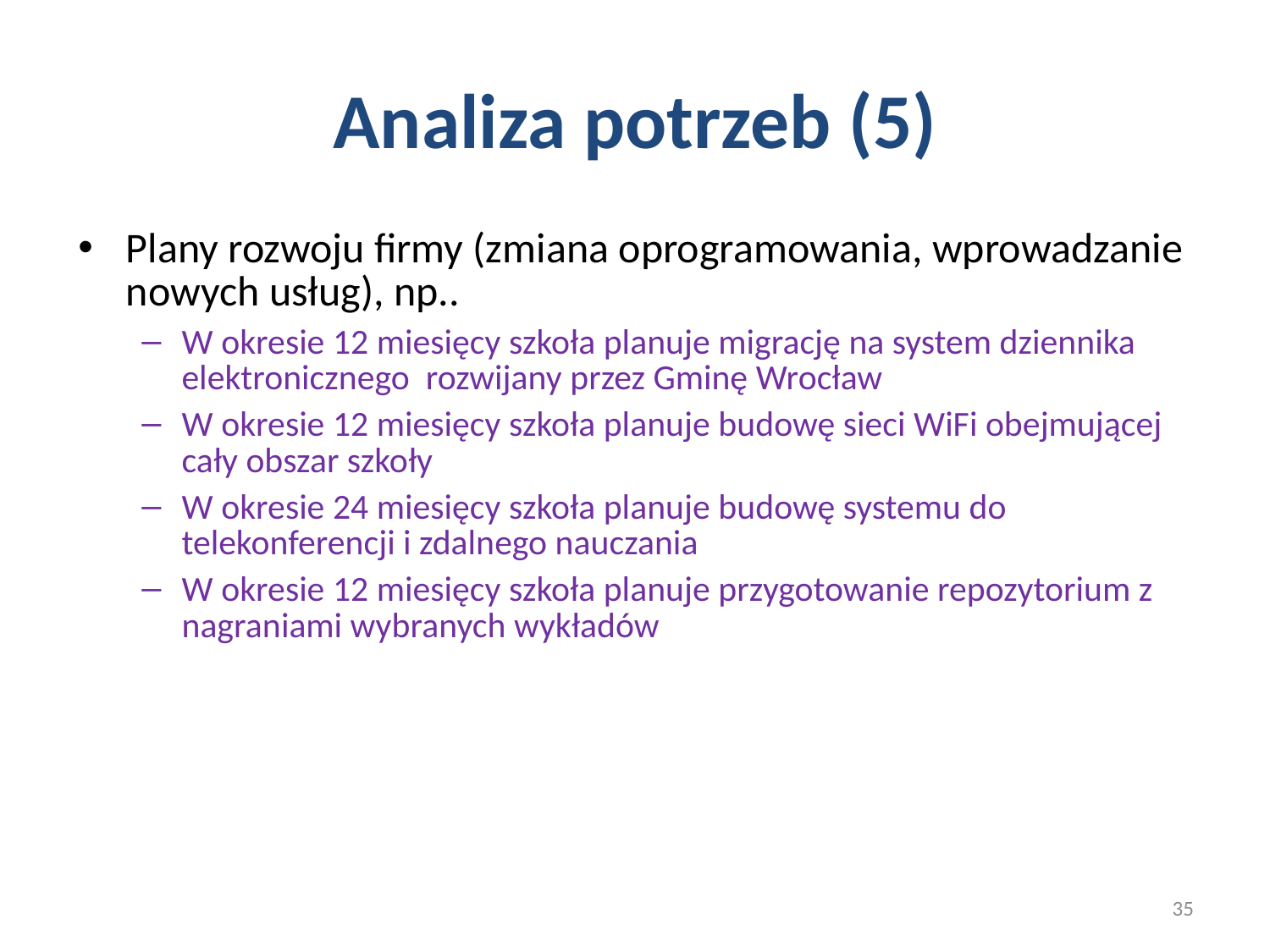

# Analiza potrzeb (5)
Plany rozwoju firmy (zmiana oprogramowania, wprowadzanie nowych usług), np..
W okresie 12 miesięcy szkoła planuje migrację na system dziennika elektronicznego  rozwijany przez Gminę Wrocław
W okresie 12 miesięcy szkoła planuje budowę sieci WiFi obejmującej cały obszar szkoły
W okresie 24 miesięcy szkoła planuje budowę systemu do telekonferencji i zdalnego nauczania
W okresie 12 miesięcy szkoła planuje przygotowanie repozytorium z nagraniami wybranych wykładów

35